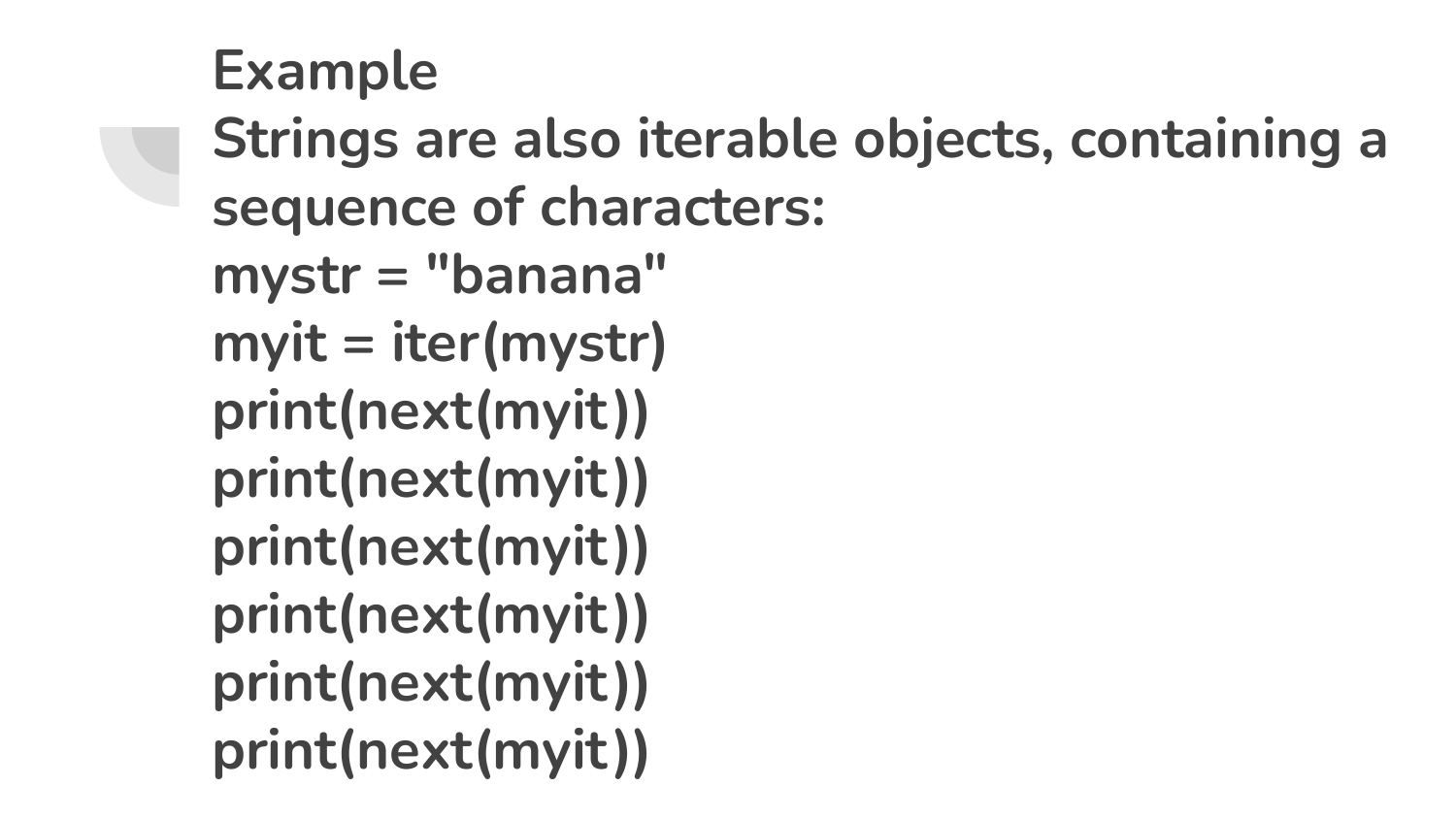

# Example
Strings are also iterable objects, containing a sequence of characters:
mystr = "banana"
myit = iter(mystr)
print(next(myit))
print(next(myit))
print(next(myit))
print(next(myit))
print(next(myit))
print(next(myit))